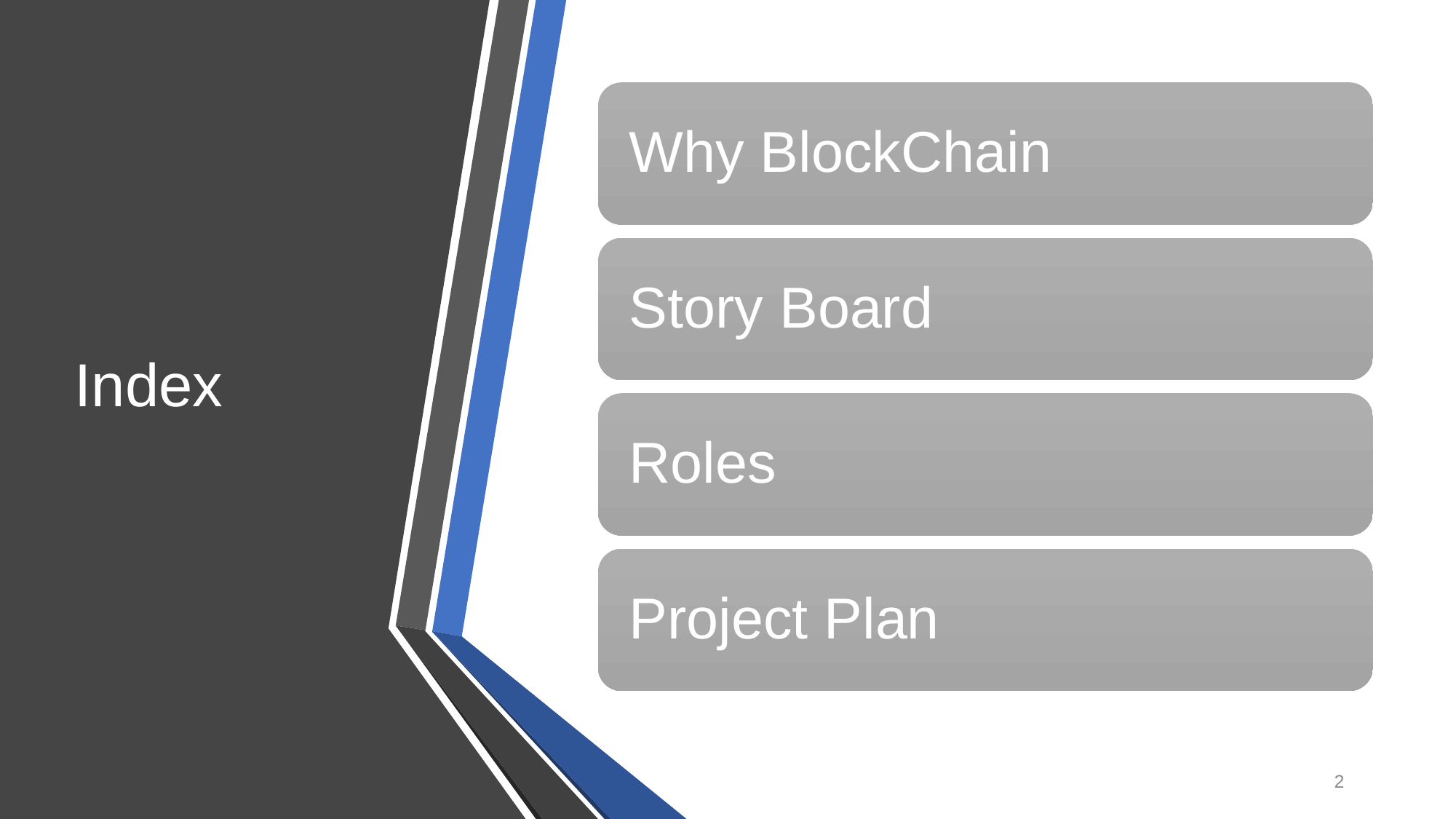

# Index
Why BlockChain
Story Board
Roles
Project Plan
2